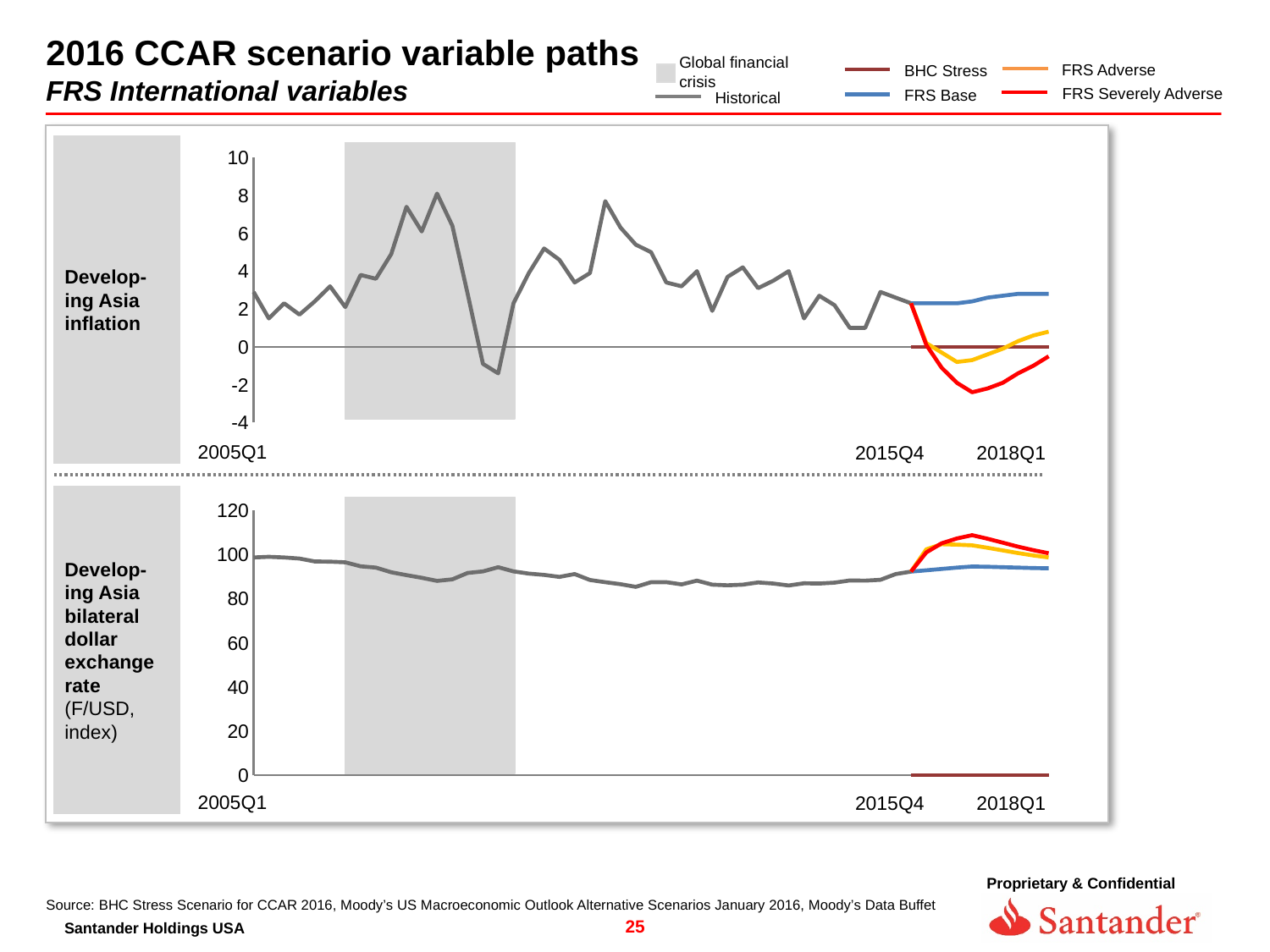

# 2016 CCAR scenario variable paths FRS International variables
FRS Adverse
BHC Stress
Global financial crisis

FRS Severely Adverse
FRS Base
Historical

### Chart

| Category | Historical | BHC Stress | FRB Base | FRB Adverse | FRB Severely Adverse |
|---|---|---|---|---|---|
| 2005Q1 | 2.9 | None | None | None | None |
| 2005Q2 | 1.5 | None | None | None | None |
| 2005Q3 | 2.3 | None | None | None | None |
| 2005Q4 | 1.7 | None | None | None | None |
| 2006Q1 | 2.4 | None | None | None | None |
| 2006Q2 | 3.2 | None | None | None | None |
| 2006Q3 | 2.1 | None | None | None | None |
| 2006Q4 | 3.8 | None | None | None | None |
| 2007Q1 | 3.6 | None | None | None | None |
| 2007Q2 | 4.9 | None | None | None | None |
| 2007Q3 | 7.4 | None | None | None | None |
| 2007Q4 | 6.1 | None | None | None | None |
| 2008Q1 | 8.1 | None | None | None | None |
| 2008Q2 | 6.4 | None | None | None | None |
| 2008Q3 | 2.8 | None | None | None | None |
| 2008Q4 | -0.9 | None | None | None | None |
| 2009Q1 | -1.4 | None | None | None | None |
| 2009Q2 | 2.3 | None | None | None | None |
| 2009Q3 | 3.9 | None | None | None | None |
| 2009Q4 | 5.2 | None | None | None | None |
| 2010Q1 | 4.6 | None | None | None | None |
| 2010Q2 | 3.4 | None | None | None | None |
| 2010Q3 | 3.9 | None | None | None | None |
| 2010Q4 | 7.7 | None | None | None | None |
| 2011Q1 | 6.3 | None | None | None | None |
| 2011Q2 | 5.4 | None | None | None | None |
| 2011Q3 | 5.0 | None | None | None | None |
| 2011Q4 | 3.4 | None | None | None | None |
| 2012Q1 | 3.2 | None | None | None | None |
| 2012Q2 | 4.0 | None | None | None | None |
| 2012Q3 | 1.9 | None | None | None | None |
| 2012Q4 | 3.7 | None | None | None | None |
| 2013Q1 | 4.2 | None | None | None | None |
| 2013Q2 | 3.1 | None | None | None | None |
| 2013Q3 | 3.5 | None | None | None | None |
| 2013Q4 | 4.0 | None | None | None | None |
| 2014Q1 | 1.5 | None | None | None | None |
| 2014Q2 | 2.7 | None | None | None | None |
| 2014Q3 | 2.2 | None | None | None | None |
| 2014Q4 | 1.0 | None | None | None | None |
| 2015Q1 | 1.0 | None | None | None | None |
| 2015Q2 | 2.9 | None | None | None | None |
| 2015Q3 | 2.6 | None | None | None | None |
| 2015Q4 | 2.3 | None | 2.3 | 2.3 | 2.3 |
| 2016Q1 | None | None | 2.3 | 0.2 | 0.1 |
| 2016Q2 | None | None | 2.3 | -0.3 | -1.1 |
| 2016Q3 | None | None | 2.3 | -0.8 | -1.9 |
| 2016Q4 | None | None | 2.4 | -0.7 | -2.4 |
| 2017Q1 | None | None | 2.6 | -0.4 | -2.2 |
| 2017Q2 | None | None | 2.7 | -0.1 | -1.9 |
| 2017Q3 | None | None | 2.8 | 0.3 | -1.4 |
| 2017Q4 | None | None | 2.8 | 0.6 | -1.0 |
| 2018Q1 | None | None | 2.8 | 0.8 | -0.5 |
Develop-ing Asia inflation

2005Q1
2015Q4
2018Q1
Develop-ing Asia bilateral dollar exchange rate  (F/USD, index)

2005Q1
2015Q4
2018Q1

### Chart

| Category | Historical | BHC Stress | FRB Base | FRB Adverse | FRB Severely Adverse |
|---|---|---|---|---|---|
| 2005Q1 | 98.6 | None | None | None | None |
| 2005Q2 | 98.9 | None | None | None | None |
| 2005Q3 | 98.6 | None | None | None | None |
| 2005Q4 | 98.1 | None | None | None | None |
| 2006Q1 | 96.8 | None | None | None | None |
| 2006Q2 | 96.7 | None | None | None | None |
| 2006Q3 | 96.4 | None | None | None | None |
| 2006Q4 | 94.6 | None | None | None | None |
| 2007Q1 | 94.0 | None | None | None | None |
| 2007Q2 | 91.9 | None | None | None | None |
| 2007Q3 | 90.6 | None | None | None | None |
| 2007Q4 | 89.4 | None | None | None | None |
| 2008Q1 | 88.0 | None | None | None | None |
| 2008Q2 | 88.7 | None | None | None | None |
| 2008Q3 | 91.6 | None | None | None | None |
| 2008Q4 | 92.3 | None | None | None | None |
| 2009Q1 | 94.2 | None | None | None | None |
| 2009Q2 | 92.3 | None | None | None | None |
| 2009Q3 | 91.3 | None | None | None | None |
| 2009Q4 | 90.7 | None | None | None | None |
| 2010Q1 | 89.8 | None | None | None | None |
| 2010Q2 | 91.1 | None | None | None | None |
| 2010Q3 | 88.4 | None | None | None | None |
| 2010Q4 | 87.4 | None | None | None | None |
| 2011Q1 | 86.5 | None | None | None | None |
| 2011Q2 | 85.3 | None | None | None | None |
| 2011Q3 | 87.4 | None | None | None | None |
| 2011Q4 | 87.4 | None | None | None | None |
| 2012Q1 | 86.4 | None | None | None | None |
| 2012Q2 | 88.1 | None | None | None | None |
| 2012Q3 | 86.3 | None | None | None | None |
| 2012Q4 | 86.0 | None | None | None | None |
| 2013Q1 | 86.3 | None | None | None | None |
| 2013Q2 | 87.3 | None | None | None | None |
| 2013Q3 | 86.8 | None | None | None | None |
| 2013Q4 | 85.9 | None | None | None | None |
| 2014Q1 | 86.9 | None | None | None | None |
| 2014Q2 | 86.8 | None | None | None | None |
| 2014Q3 | 87.2 | None | None | None | None |
| 2014Q4 | 88.2 | None | None | None | None |
| 2015Q1 | 88.1 | None | None | None | None |
| 2015Q2 | 88.5 | None | None | None | None |
| 2015Q3 | 91.1 | None | None | None | None |
| 2015Q4 | 92.2 | None | 92.2 | 92.2 | 92.2 |
| 2016Q1 | None | None | 92.8 | 102.3 | 100.9 |
| 2016Q2 | None | None | 93.4 | 104.6 | 105.0 |
| 2016Q3 | None | None | 94.0 | 104.4 | 107.2 |
| 2016Q4 | None | None | 94.5 | 104.1 | 108.7 |
| 2017Q1 | None | None | 94.4 | 103.0 | 107.1 |
| 2017Q2 | None | None | 94.2 | 101.8 | 105.3 |
| 2017Q3 | None | None | 94.0 | 100.6 | 103.5 |
| 2017Q4 | None | None | 93.8 | 99.5 | 101.9 |
| 2018Q1 | None | None | 93.7 | 98.6 | 100.5 |
Source: BHC Stress Scenario for CCAR 2016, Moody’s US Macroeconomic Outlook Alternative Scenarios January 2016, Moody’s Data Buffet